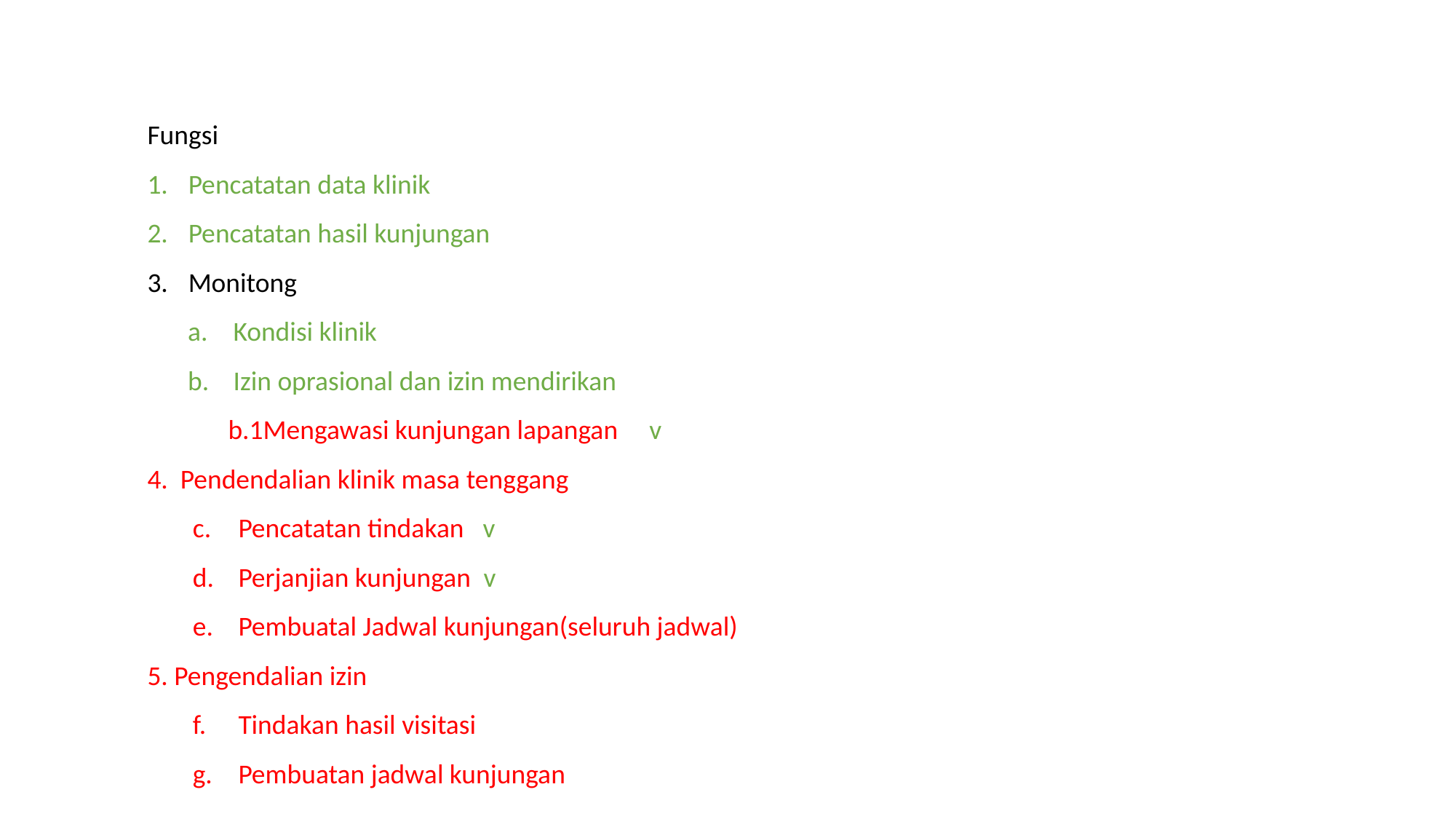

Fungsi
Pencatatan data klinik
Pencatatan hasil kunjungan
Monitong
Kondisi klinik
Izin oprasional dan izin mendirikan
b.1Mengawasi kunjungan lapangan     v
4.  Pendendalian klinik masa tenggang
Pencatatan tindakan   v
Perjanjian kunjungan  v
Pembuatal Jadwal kunjungan(seluruh jadwal)
5. Pengendalian izin
Tindakan hasil visitasi
Pembuatan jadwal kunjungan